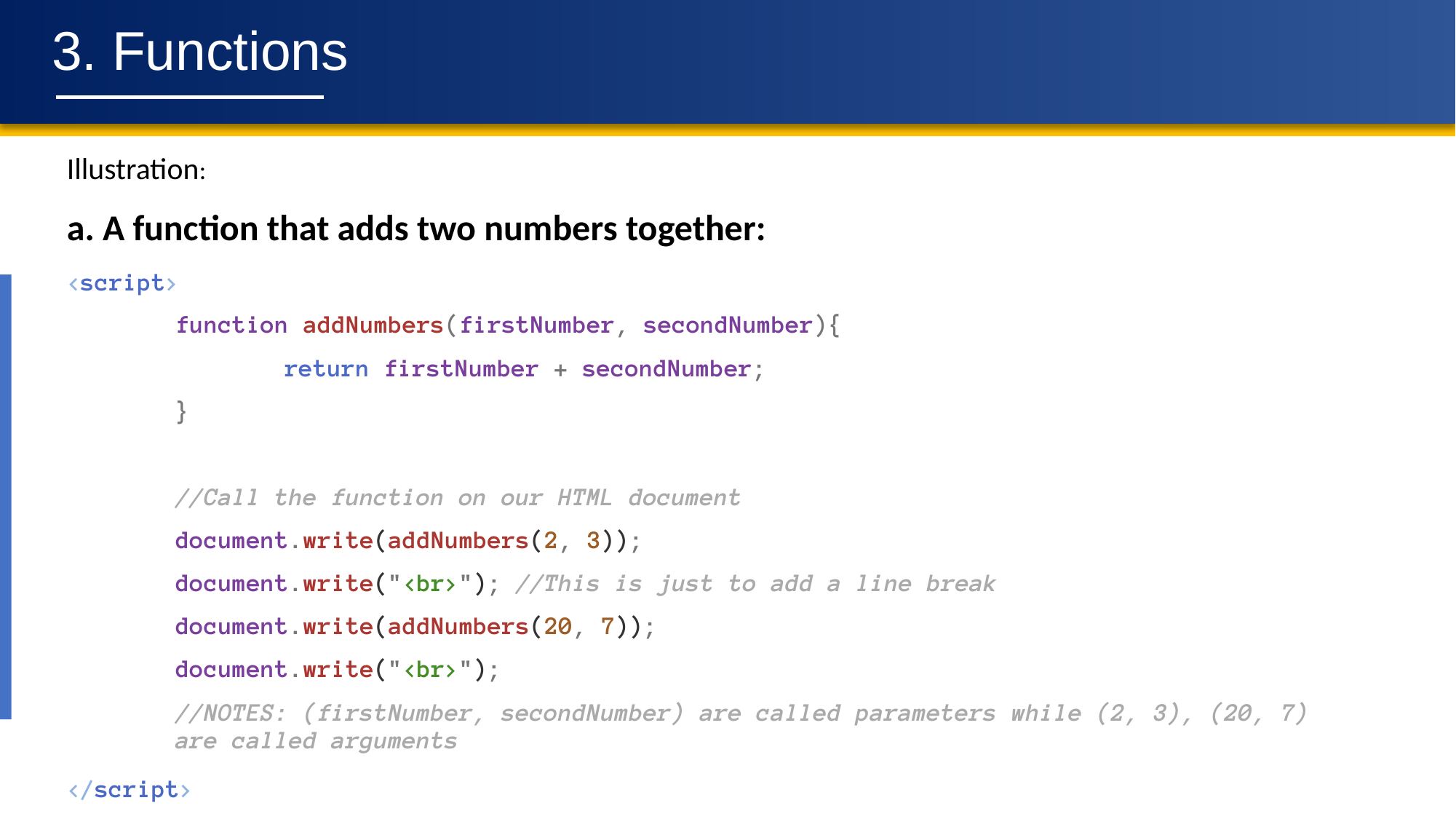

# 3. Functions

Illustration:
a. A function that adds two numbers together:
<script>
	function addNumbers(firstNumber, secondNumber){
		return firstNumber + secondNumber;
	}

	//Call the function on our HTML document
	document.write(addNumbers(2, 3));
	document.write("<br>"); //This is just to add a line break
	document.write(addNumbers(20, 7));
	document.write("<br>");
	//NOTES: (firstNumber, secondNumber) are called parameters while (2, 3), (20, 7) 	are called arguments
</script>